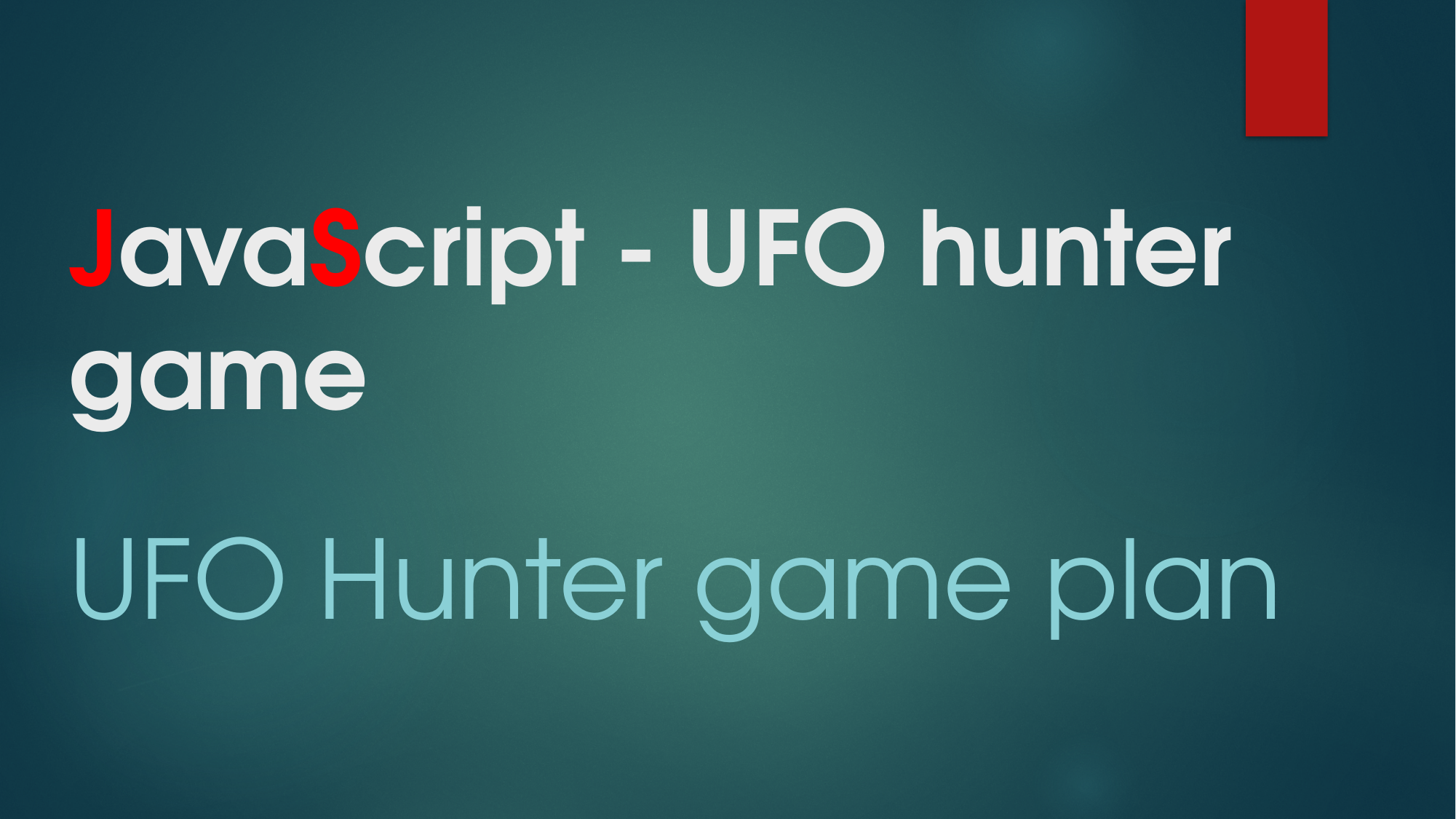

# JavaScript - UFO hunter game UFO Hunter game plan